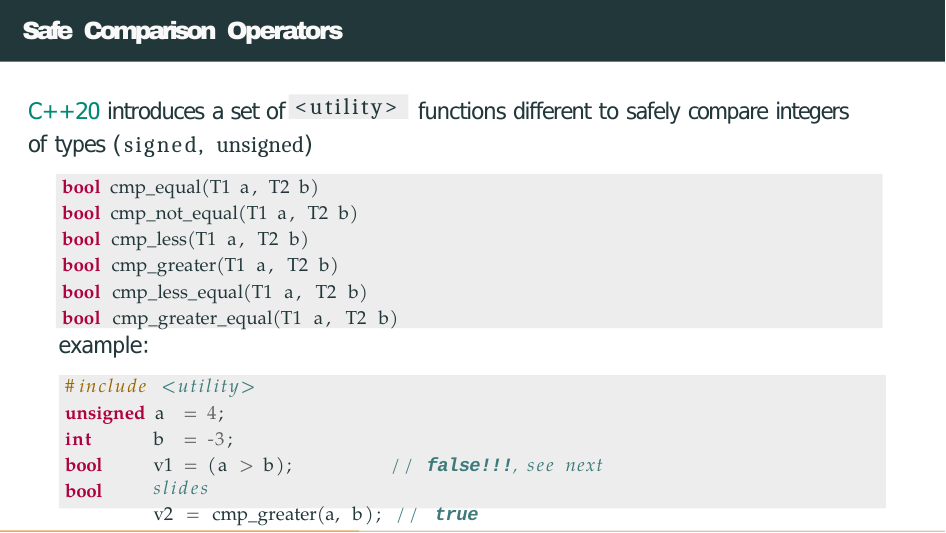

# Safe Comparison Operators
C++20 introduces a set of                    functions different to safely compare integers of types (signed, unsigned)
<utility>
bool cmp_equal(T1 a, T2 b)
bool cmp_not_equal(T1 a, T2 b)
bool cmp_less(T1 a, T2 b)
bool cmp_greater(T1 a, T2 b)
bool cmp_less_equal(T1 a, T2 b)
bool cmp_greater_equal(T1 a, T2 b)
example:
# include <utility>
unsigned a  = 4;

int bool bool
b  = -3;
v1 = (a > b);	// false!!!, see next slides
v2 = cmp_greater(a, b); // true